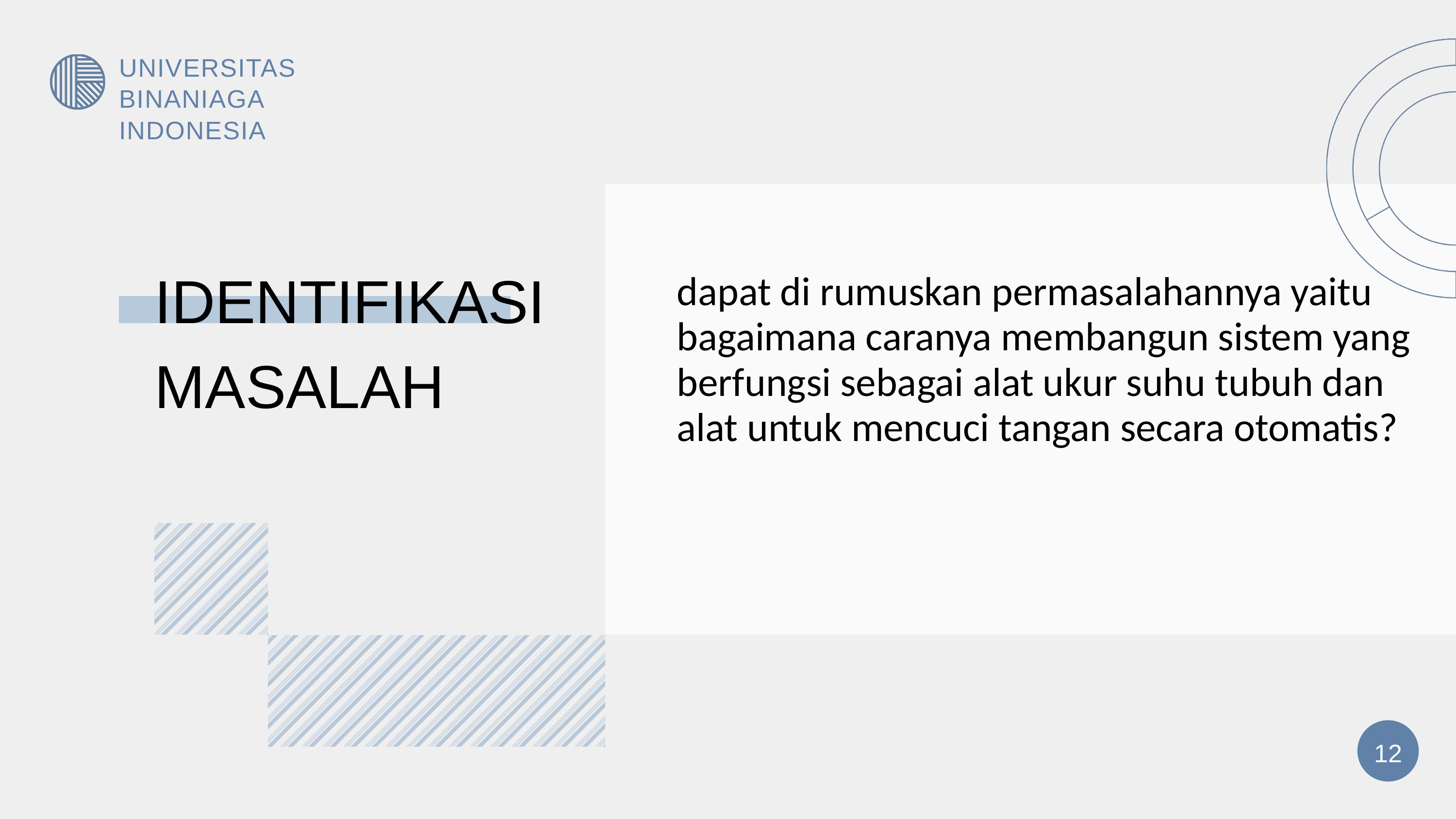

UNIVERSITAS
BINANIAGA INDONESIA

IDENTIFIKASI MASALAH
dapat di rumuskan permasalahannya yaitu bagaimana caranya membangun sistem yang berfungsi sebagai alat ukur suhu tubuh dan alat untuk mencuci tangan secara otomatis?

12